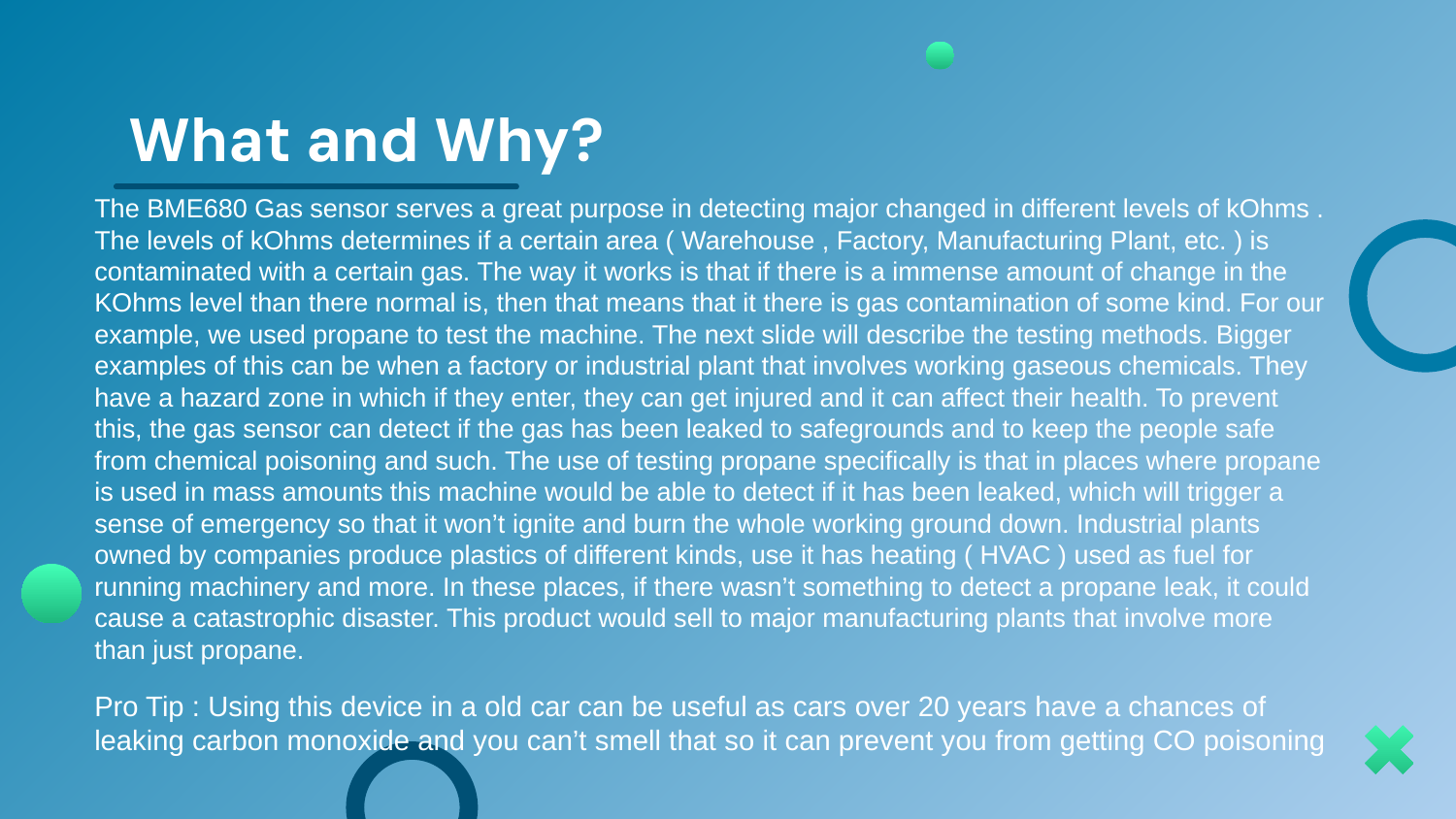

# What and Why?
The BME680 Gas sensor serves a great purpose in detecting major changed in different levels of kOhms . The levels of kOhms determines if a certain area ( Warehouse , Factory, Manufacturing Plant, etc. ) is contaminated with a certain gas. The way it works is that if there is a immense amount of change in the KOhms level than there normal is, then that means that it there is gas contamination of some kind. For our example, we used propane to test the machine. The next slide will describe the testing methods. Bigger examples of this can be when a factory or industrial plant that involves working gaseous chemicals. They have a hazard zone in which if they enter, they can get injured and it can affect their health. To prevent this, the gas sensor can detect if the gas has been leaked to safegrounds and to keep the people safe from chemical poisoning and such. The use of testing propane specifically is that in places where propane is used in mass amounts this machine would be able to detect if it has been leaked, which will trigger a sense of emergency so that it won’t ignite and burn the whole working ground down. Industrial plants owned by companies produce plastics of different kinds, use it has heating ( HVAC ) used as fuel for running machinery and more. In these places, if there wasn’t something to detect a propane leak, it could cause a catastrophic disaster. This product would sell to major manufacturing plants that involve more than just propane.
Pro Tip : Using this device in a old car can be useful as cars over 20 years have a chances of leaking carbon monoxide and you can’t smell that so it can prevent you from getting CO poisoning